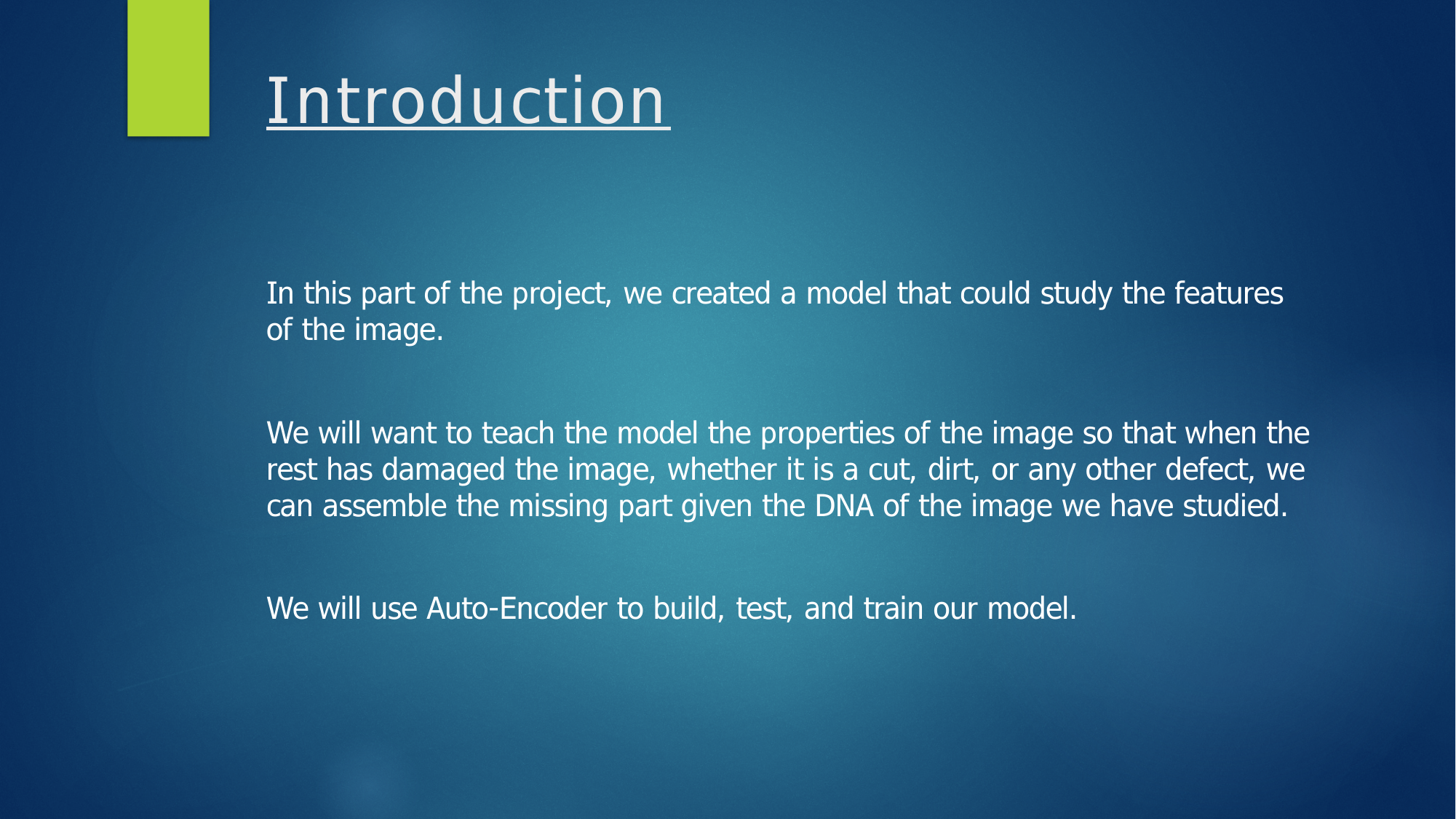

# Introduction
In this part of the project, we created a model that could study the features of the image.

We will want to teach the model the properties of the image so that when the rest has damaged the image, whether it is a cut, dirt, or any other defect, we can assemble the missing part given the DNA of the image we have studied.

We will use Auto-Encoder to build, test, and train our model.